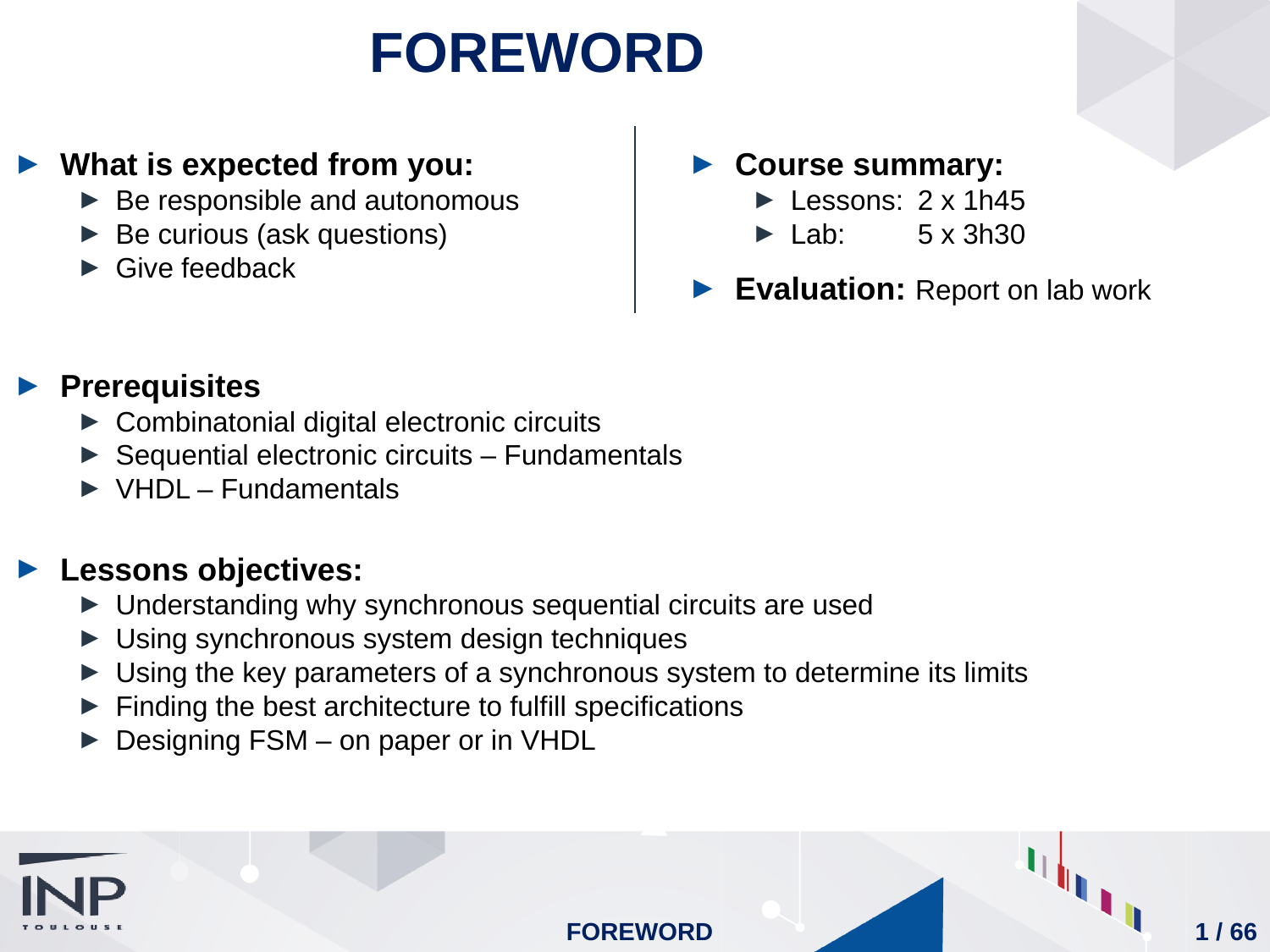

# Foreword

What is expected from you:
Be responsible and autonomous
Be curious (ask questions)
Give feedback

Prerequisites
Combinatonial digital electronic circuits
Sequential electronic circuits – Fundamentals
VHDL – Fundamentals

Lessons objectives:
Understanding why synchronous sequential circuits are used
Using synchronous system design techniques
Using the key parameters of a synchronous system to determine its limits
Finding the best architecture to fulfill specifications
Designing FSM – on paper or in VHDL

Course summary:
Lessons: 	2 x 1h45
Lab:	5 x 3h30

Evaluation: Report on lab work

1 / 66
Foreword